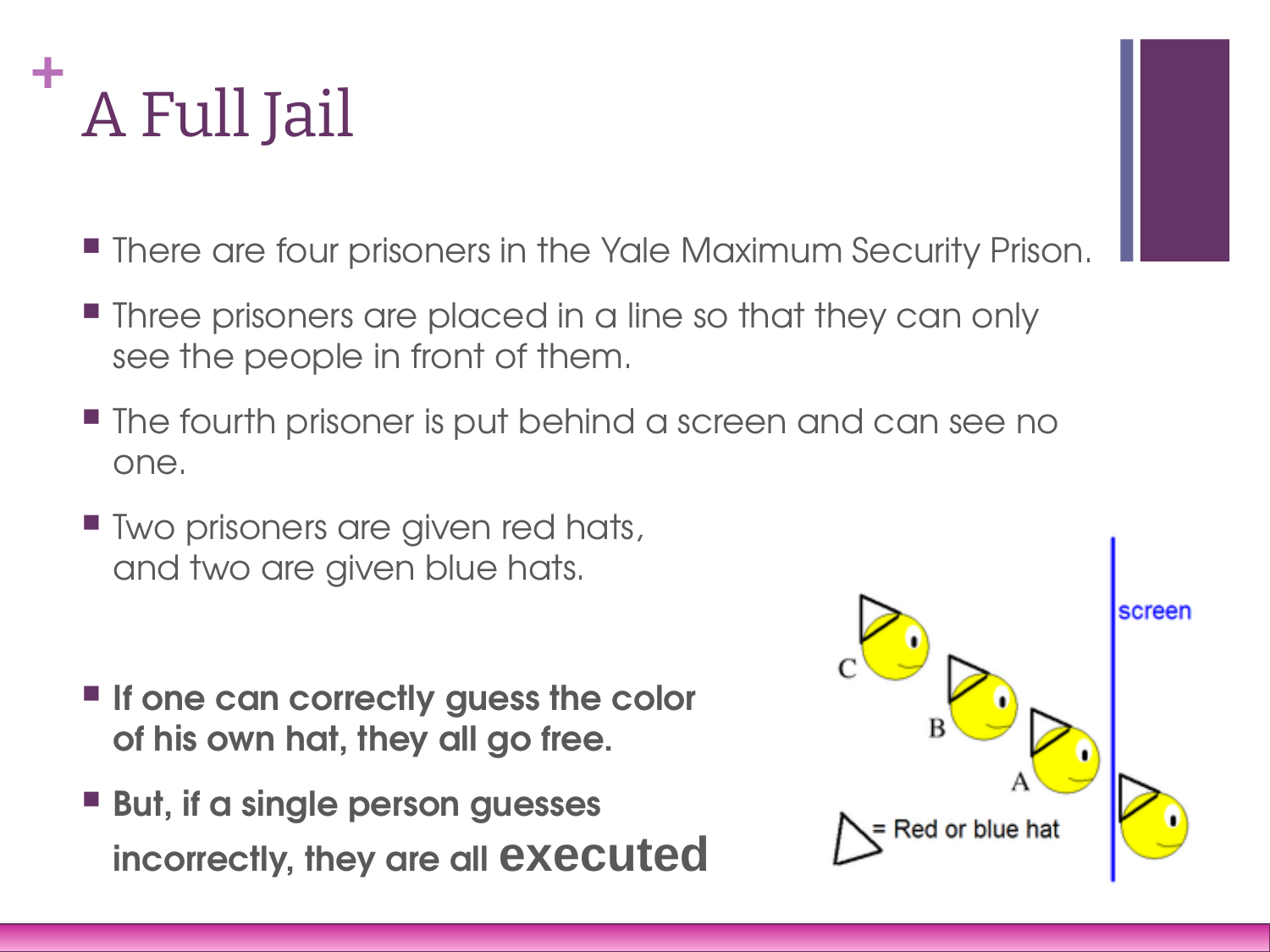

# A Full Jail
There are four prisoners in the Yale Maximum Security Prison.
Three prisoners are placed in a line so that they can only see the people in front of them.
The fourth prisoner is put behind a screen and can see no one.
Two prisoners are given red hats,
and two are given blue hats.

If one can correctly guess the color
of his own hat, they all go free.
But, if a single person guesses
incorrectly, they are all executed